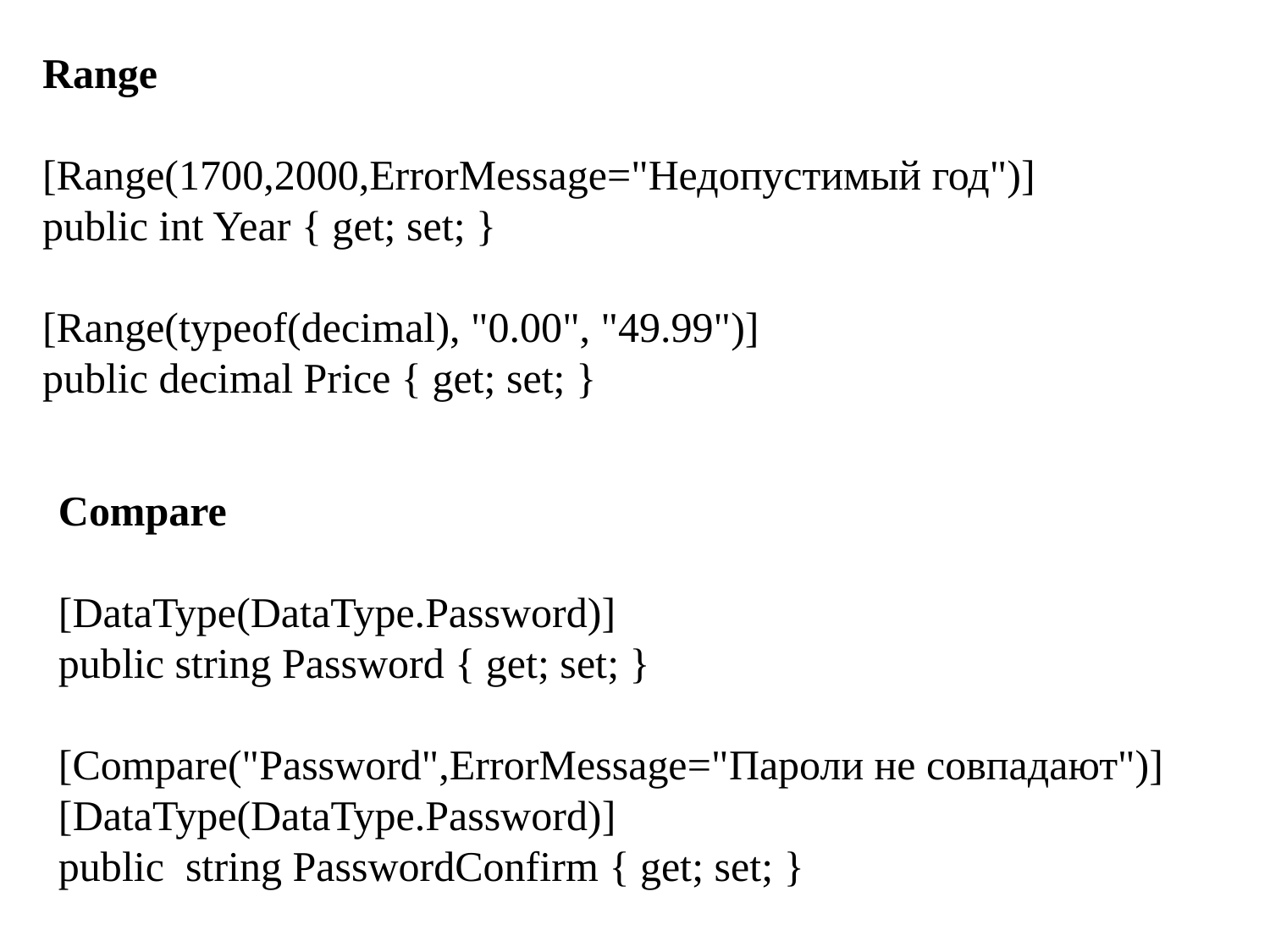

Range

[Range(1700,2000,ErrorMessage="Недопустимый год")]
public int Year { get; set; }

[Range(typeof(decimal), "0.00", "49.99")]
public decimal Price { get; set; }
Compare

[DataType(DataType.Password)]
public string Password { get; set; }

[Compare("Password",ErrorMessage="Пароли не совпадают")]
[DataType(DataType.Password)]
public  string PasswordConfirm { get; set; }